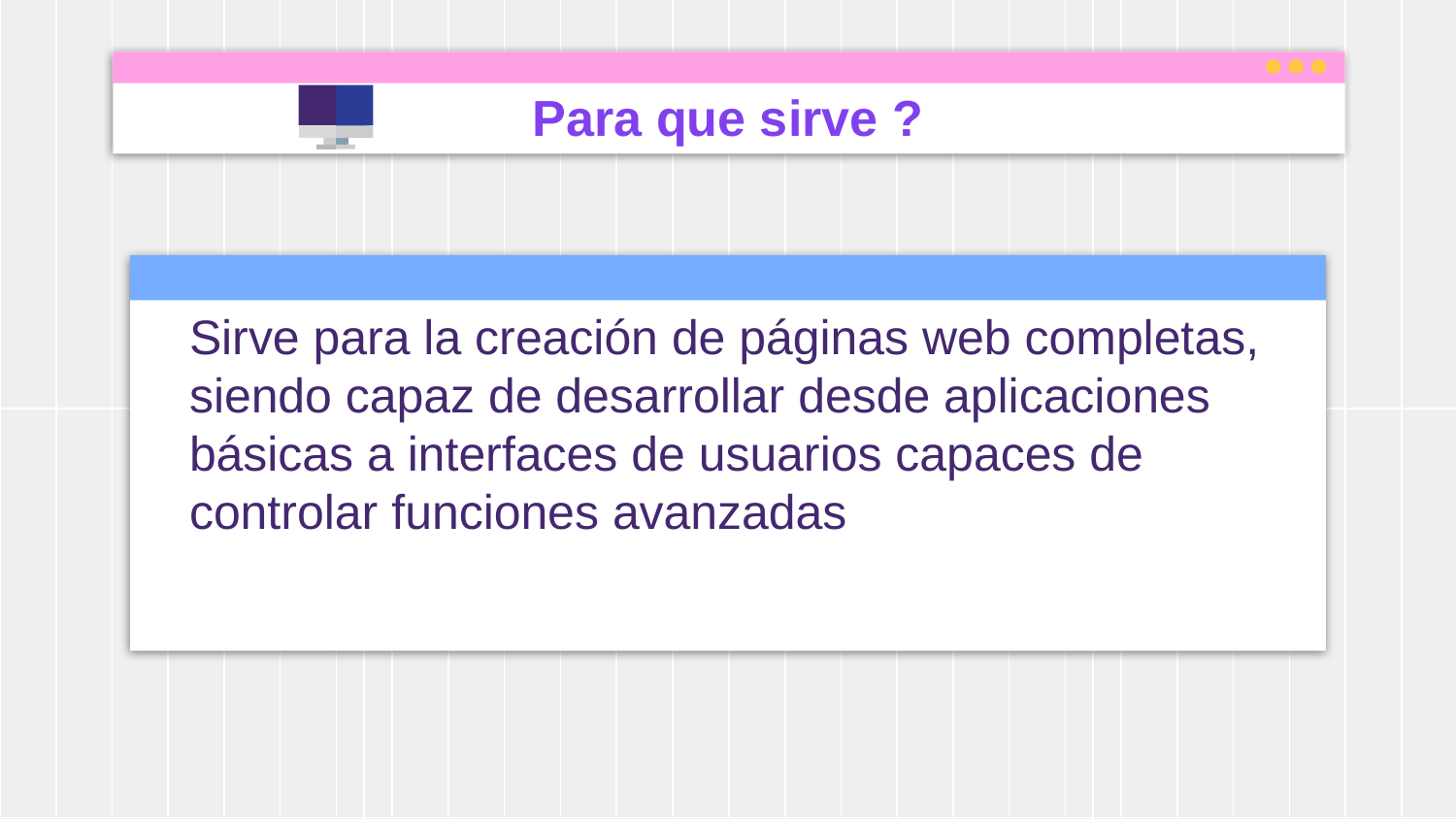

# Para que sirve ?

Sirve para la creación de páginas web completas, siendo capaz de desarrollar desde aplicaciones básicas a interfaces de usuarios capaces de controlar funciones avanzadas